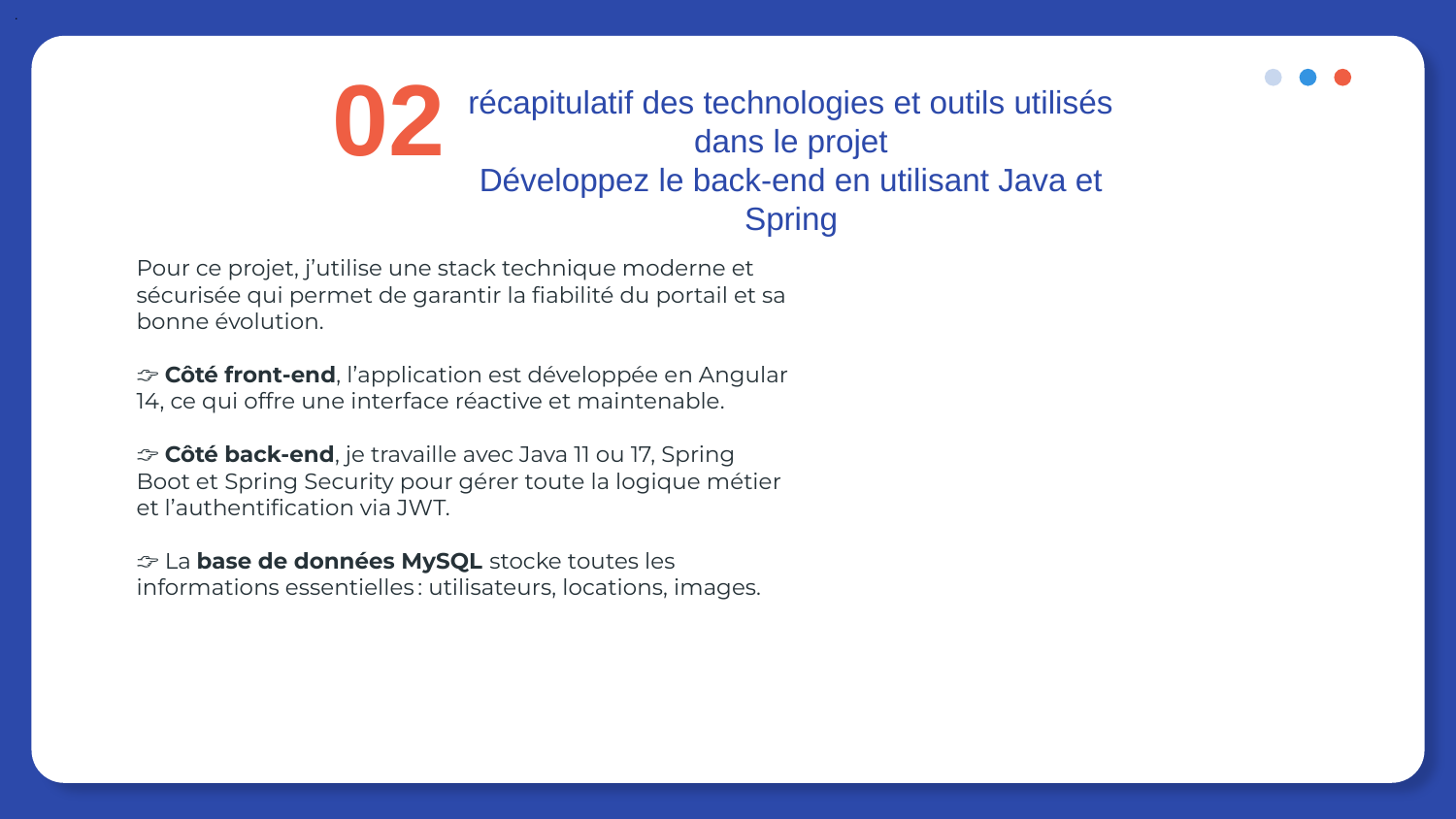

.

# récapitulatif des technologies et outils utilisés dans le projet Développez le back-end en utilisant Java et Spring
02
Pour ce projet, j’utilise une stack technique moderne et sécurisée qui permet de garantir la fiabilité du portail et sa bonne évolution.

👉 Côté front-end, l’application est développée en Angular 14, ce qui offre une interface réactive et maintenable.
👉 Côté back-end, je travaille avec Java 11 ou 17, Spring Boot et Spring Security pour gérer toute la logique métier et l’authentification via JWT.
👉 La base de données MySQL stocke toutes les informations essentielles : utilisateurs, locations, images.